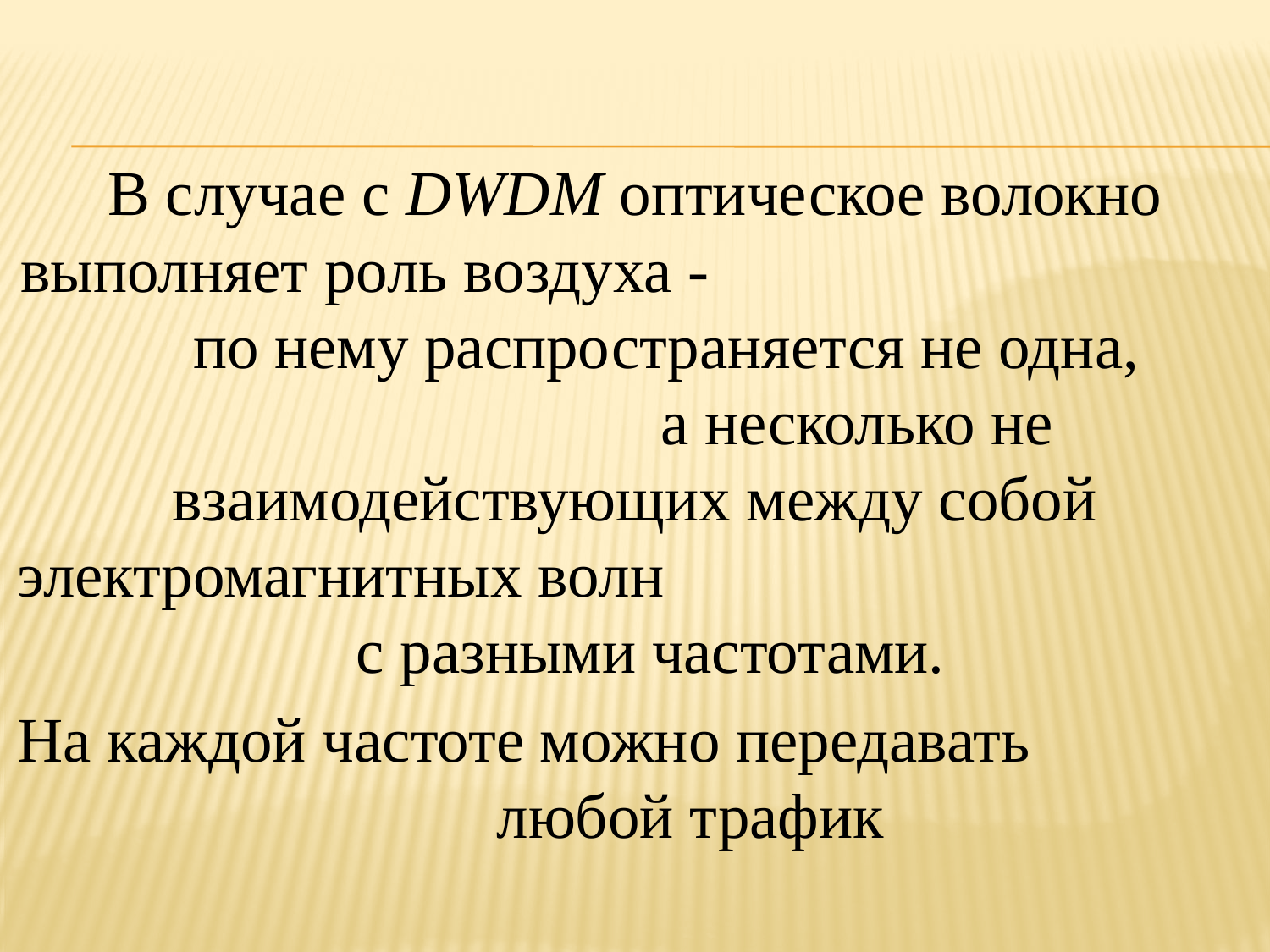

В случае с DWDM оптическое волокно выполняет роль воздуха -                                              по нему распространяется не одна,                                    а несколько не взаимодействующих между собой электромагнитных волн                                         с разными частотами.
На каждой частоте можно передавать                      любой трафик